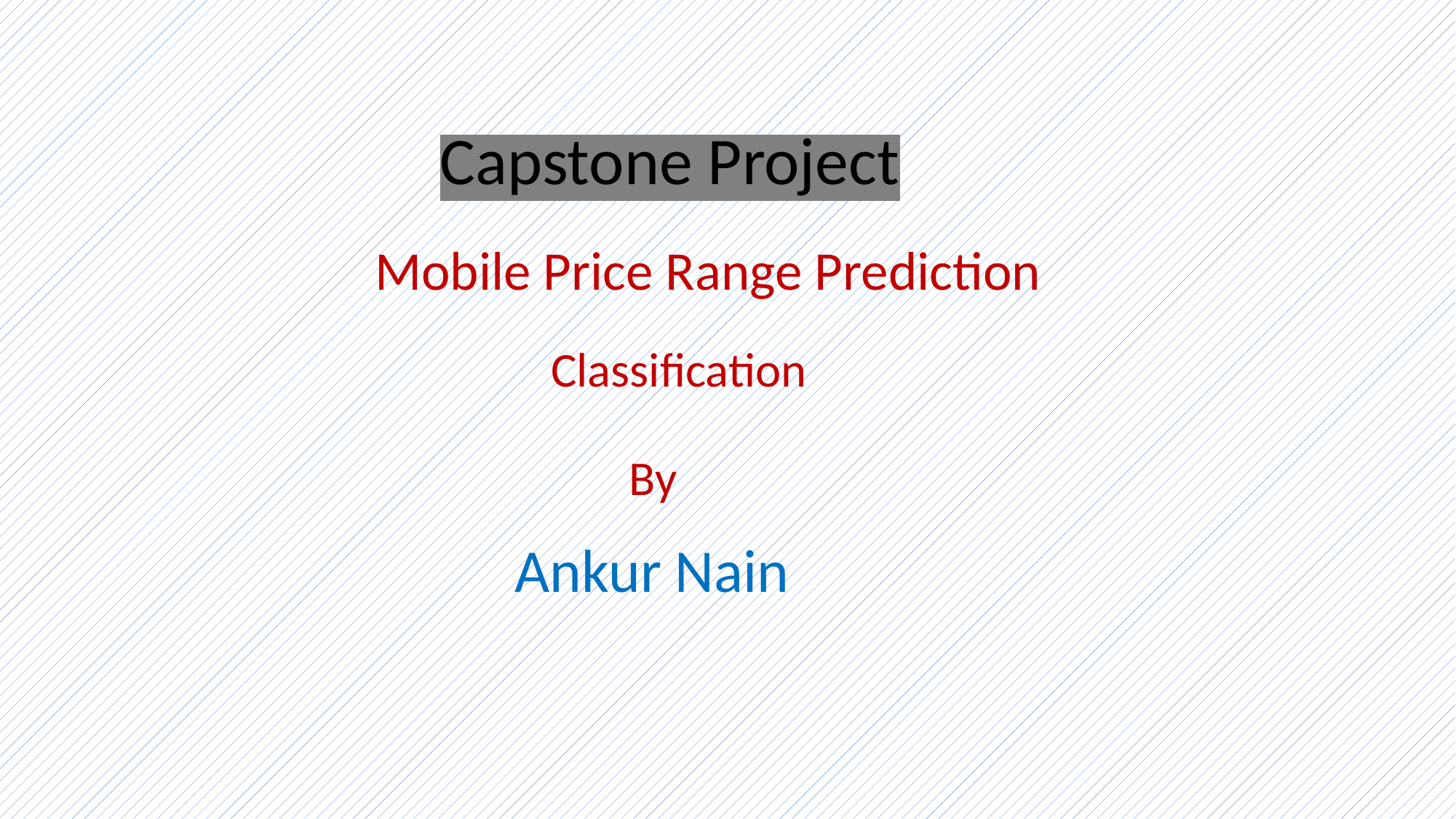

Capstone Project
Mobile Price Range Prediction
Classification
By
Ankur Nain